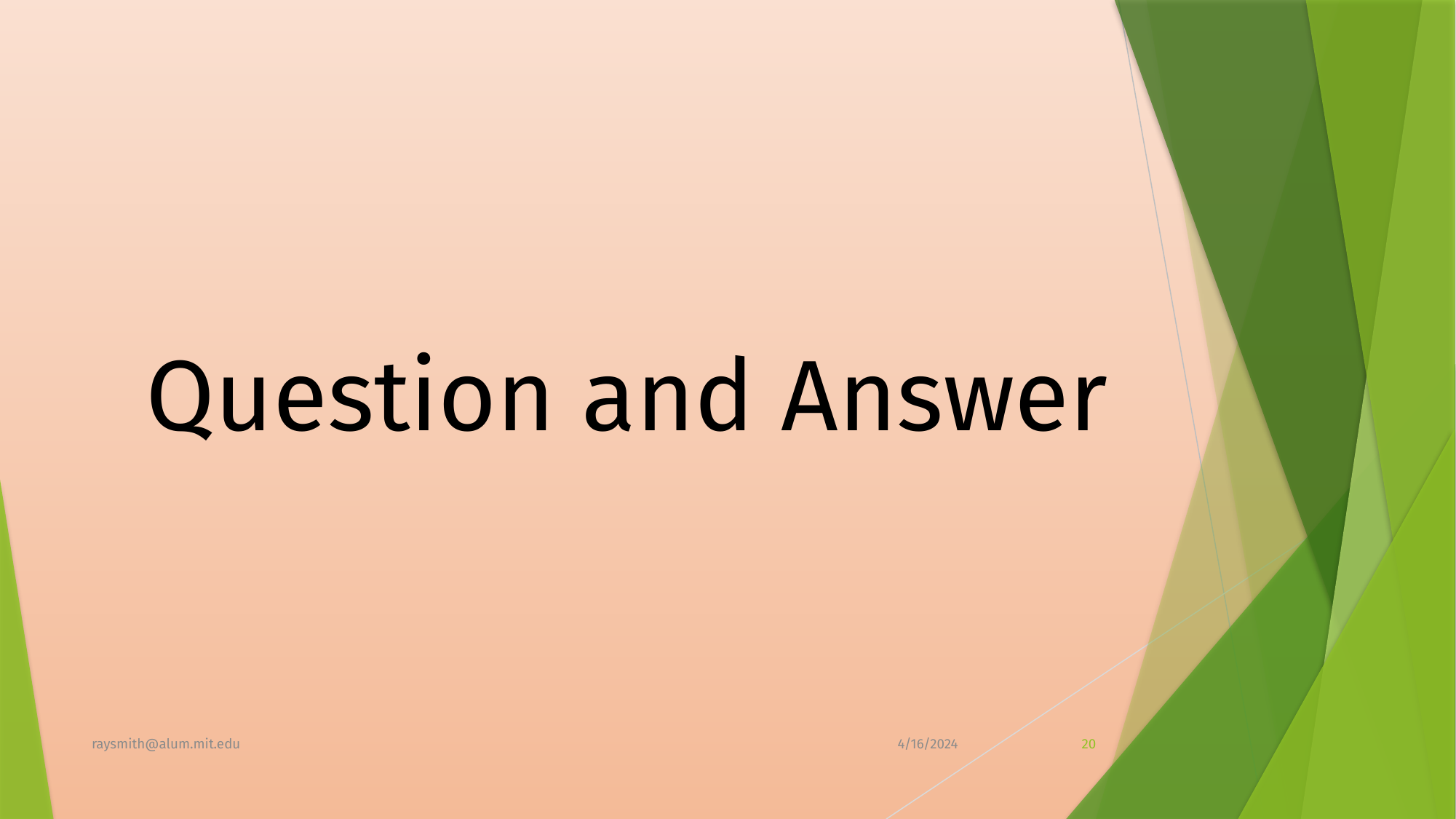

# Question and Answer
raysmith@alum.mit.edu
4/16/2024
20